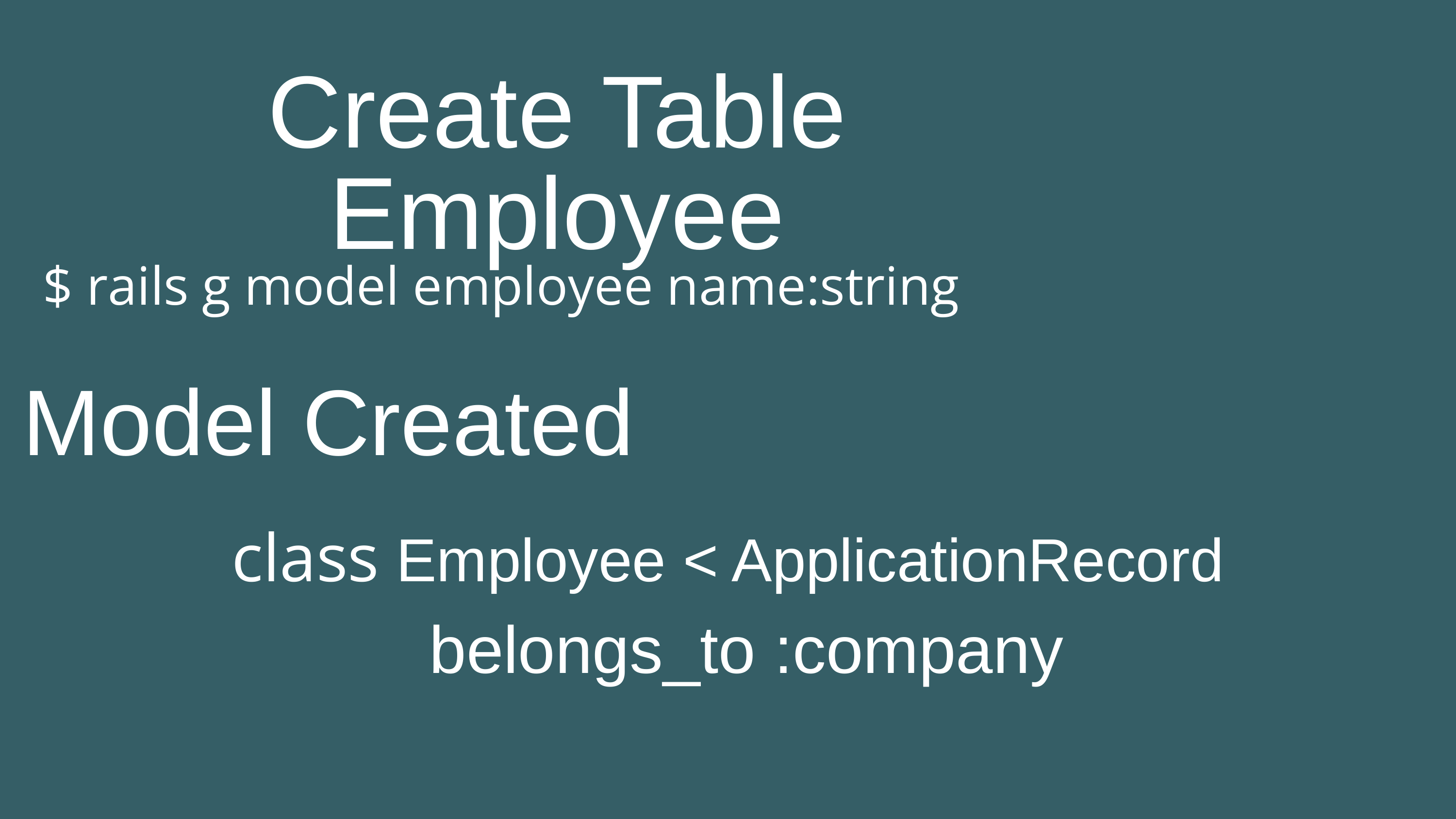

Create Table Employee

$ rails g model employee name:string

Model Created

class Employee < ApplicationRecord
  belongs_to :company